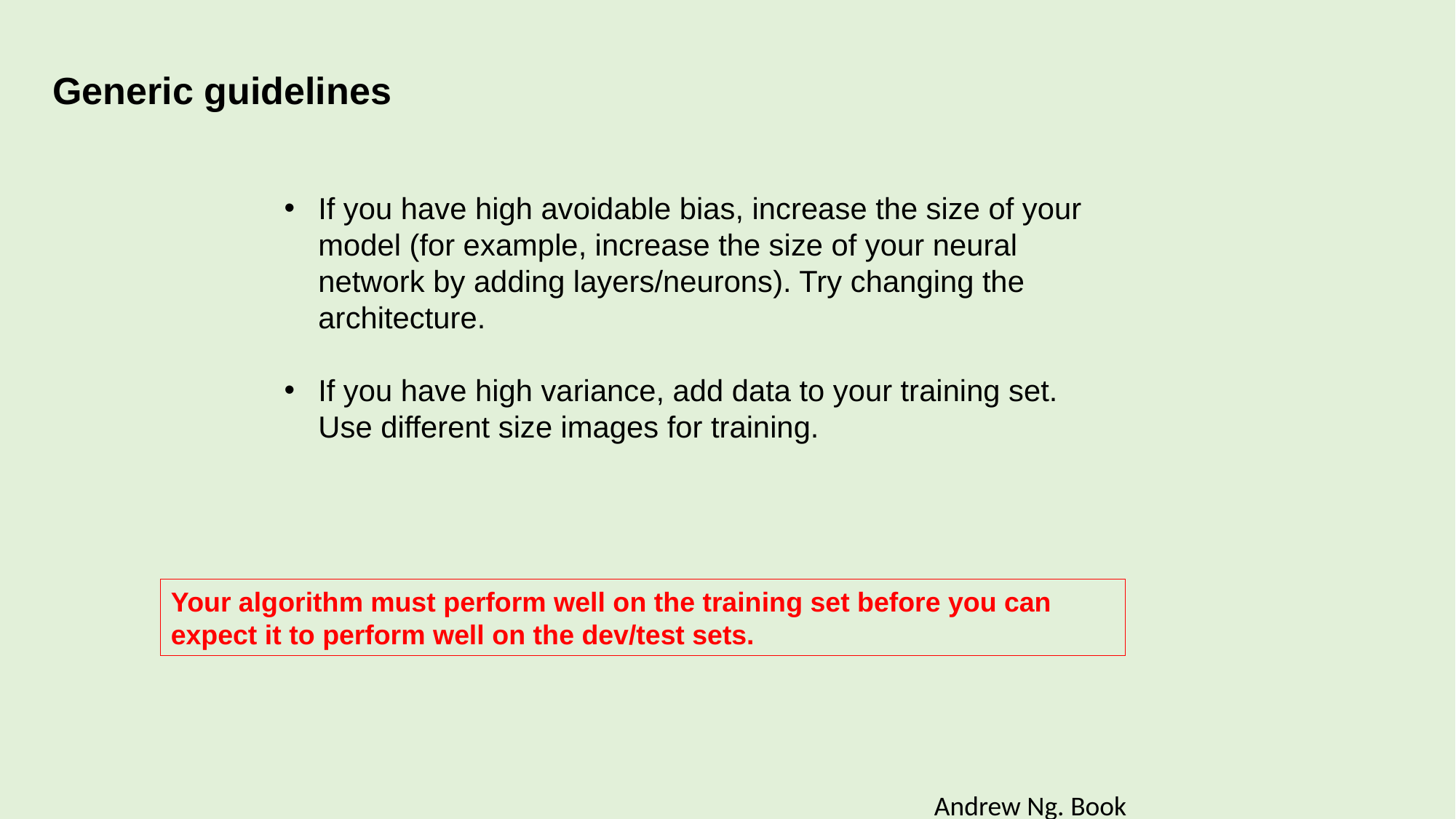

Generic guidelines
If you have high avoidable bias, increase the size of your model (for example, increase the size of your neural network by adding layers/neurons). Try changing the architecture.

If you have high variance, add data to your training set. Use different size images for training.
Your algorithm must perform well on the training set before you can expect it to perform well on the dev/test sets.
Andrew Ng. Book